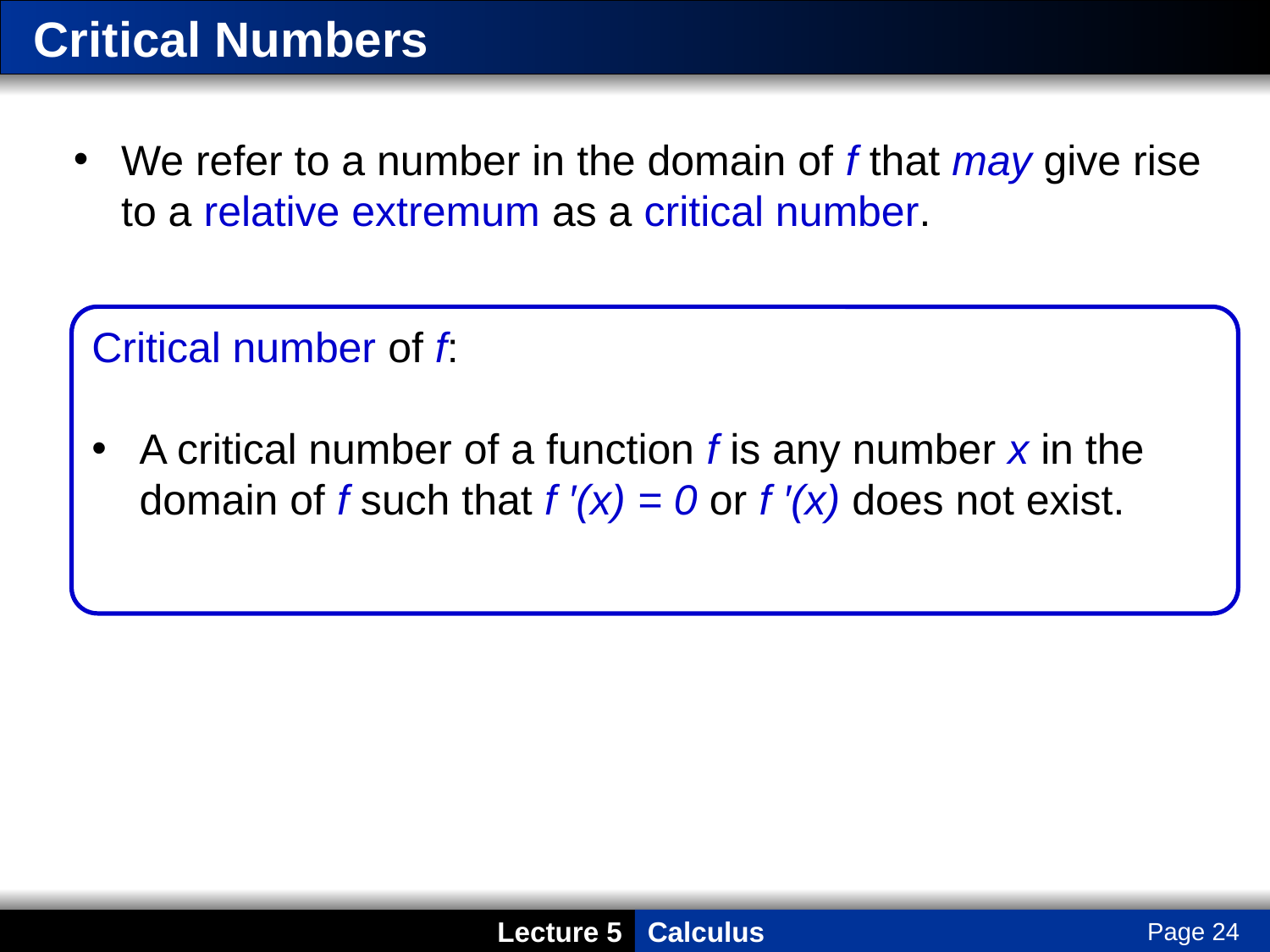

# Critical Numbers
We refer to a number in the domain of f that may give rise to a relative extremum as a critical number.
Critical number of f:
A critical number of a function f is any number x in the domain of f such that f ′(x) = 0 or f ′(x) does not exist.
Page 24